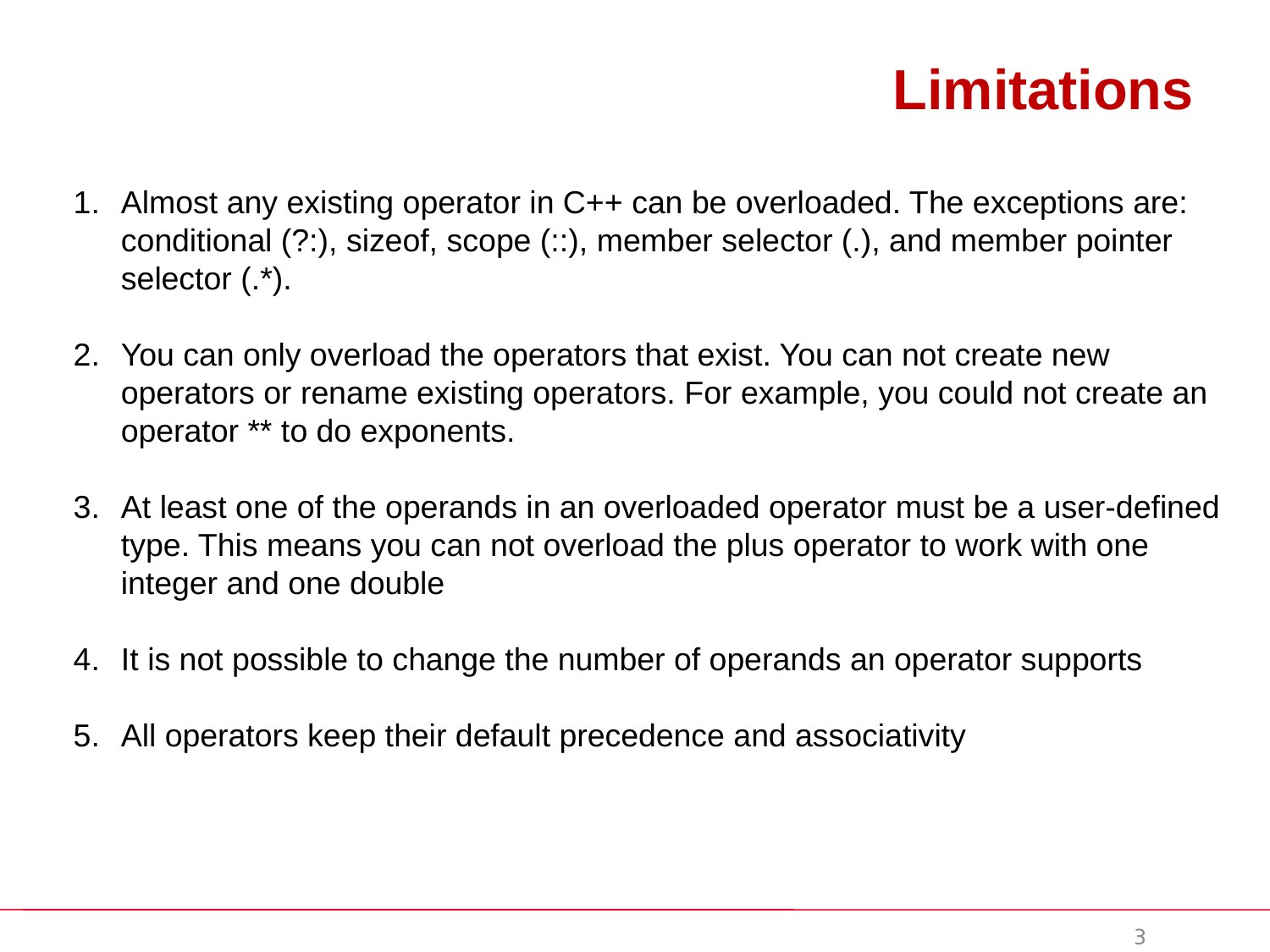

# Limitations
Almost any existing operator in C++ can be overloaded. The exceptions are: conditional (?:), sizeof, scope (::), member selector (.), and member pointer selector (.*).

You can only overload the operators that exist. You can not create new operators or rename existing operators. For example, you could not create an operator ** to do exponents.

At least one of the operands in an overloaded operator must be a user-defined type. This means you can not overload the plus operator to work with one integer and one double

It is not possible to change the number of operands an operator supports

All operators keep their default precedence and associativity
 3